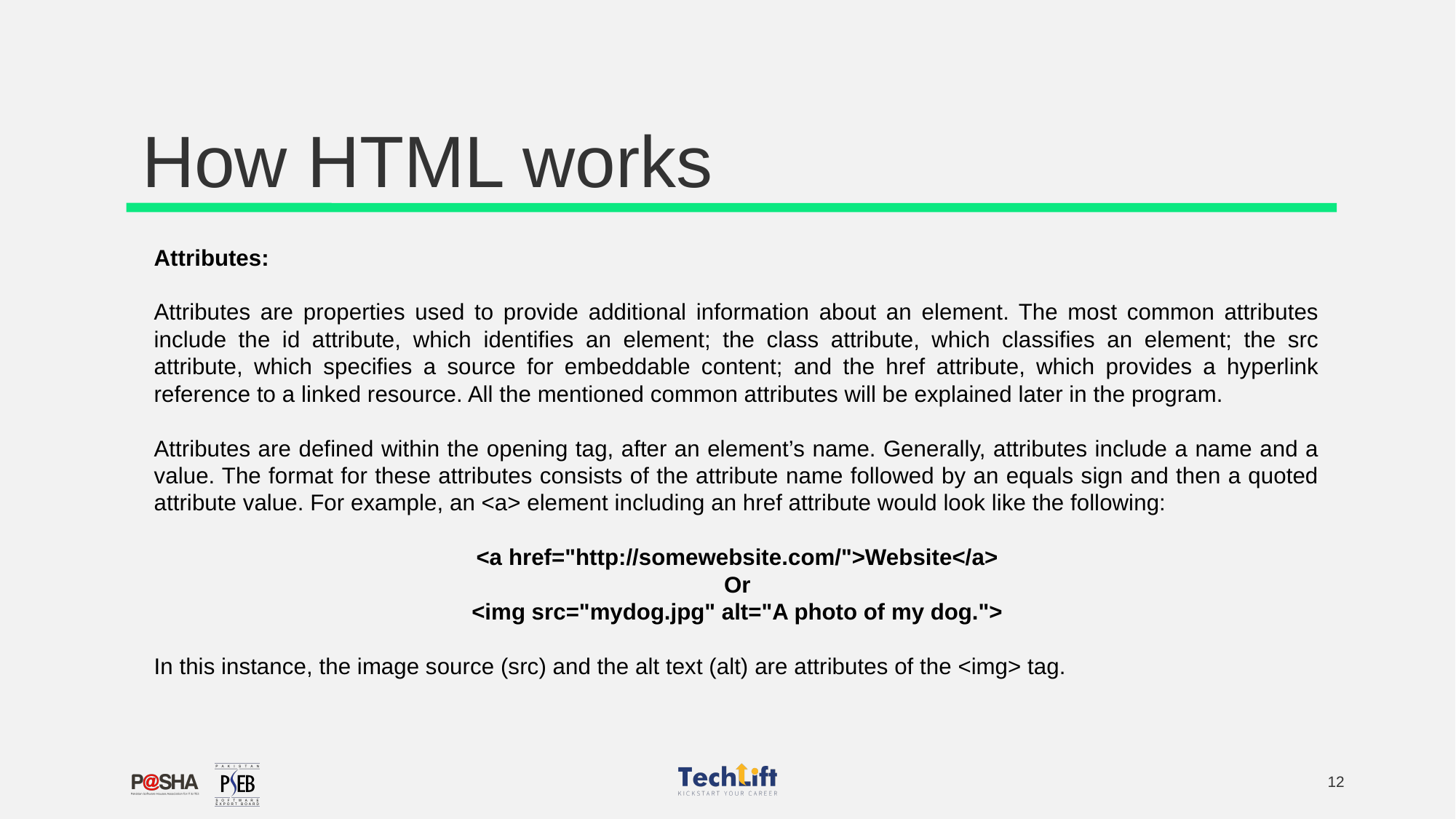

# How HTML works
Attributes:

Attributes are properties used to provide additional information about an element. The most common attributes include the id attribute, which identifies an element; the class attribute, which classifies an element; the src attribute, which specifies a source for embeddable content; and the href attribute, which provides a hyperlink reference to a linked resource. All the mentioned common attributes will be explained later in the program.

Attributes are defined within the opening tag, after an element’s name. Generally, attributes include a name and a value. The format for these attributes consists of the attribute name followed by an equals sign and then a quoted attribute value. For example, an <a> element including an href attribute would look like the following:

<a href="http://somewebsite.com/">Website</a>
Or
<img src="mydog.jpg" alt="A photo of my dog.">

In this instance, the image source (src) and the alt text (alt) are attributes of the <img> tag.
12